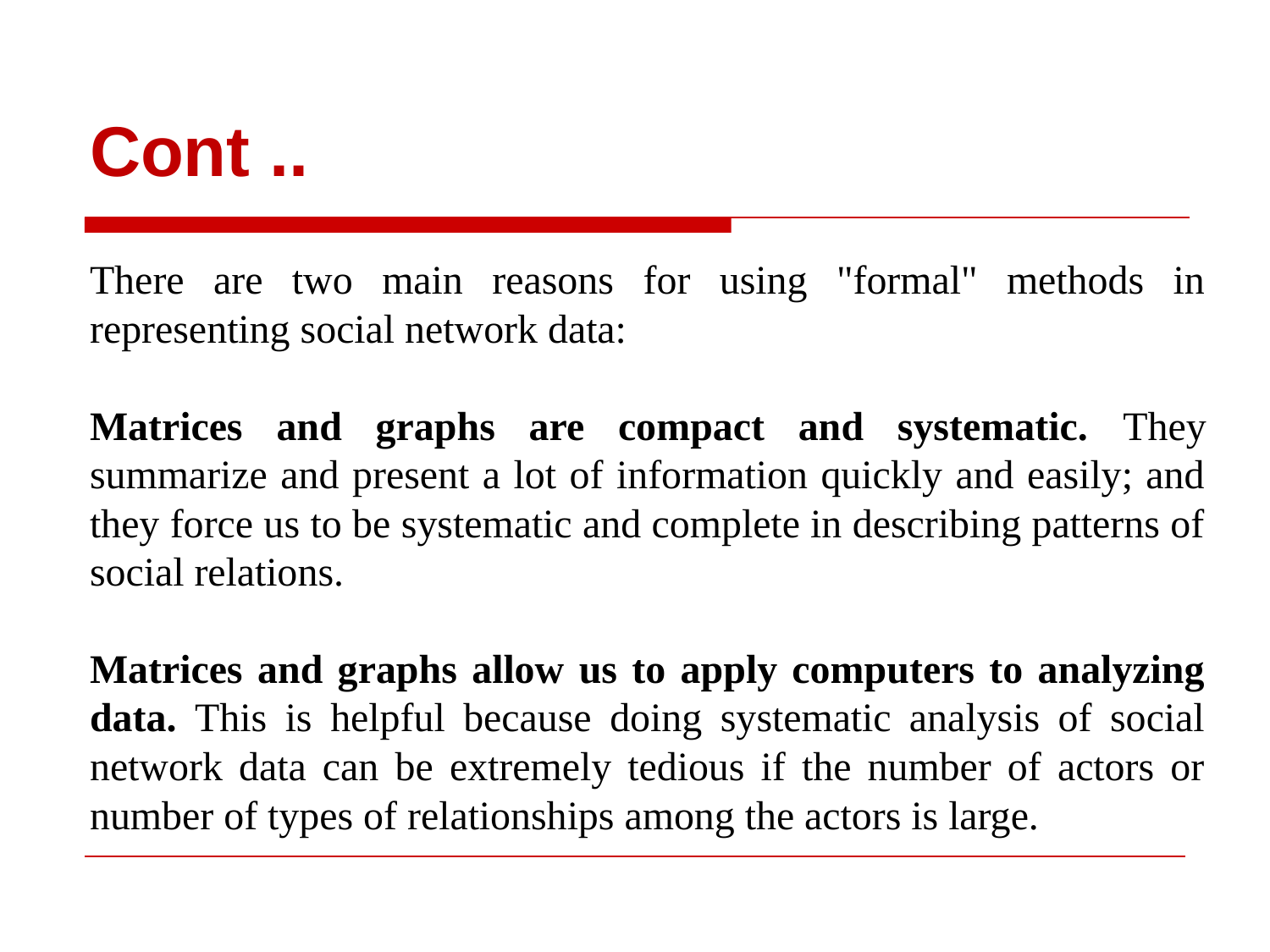

# Cont ..
There are two main reasons for using "formal" methods in representing social network data:

Matrices and graphs are compact and systematic. They summarize and present a lot of information quickly and easily; and they force us to be systematic and complete in describing patterns of social relations.

Matrices and graphs allow us to apply computers to analyzing data. This is helpful because doing systematic analysis of social network data can be extremely tedious if the number of actors or number of types of relationships among the actors is large.